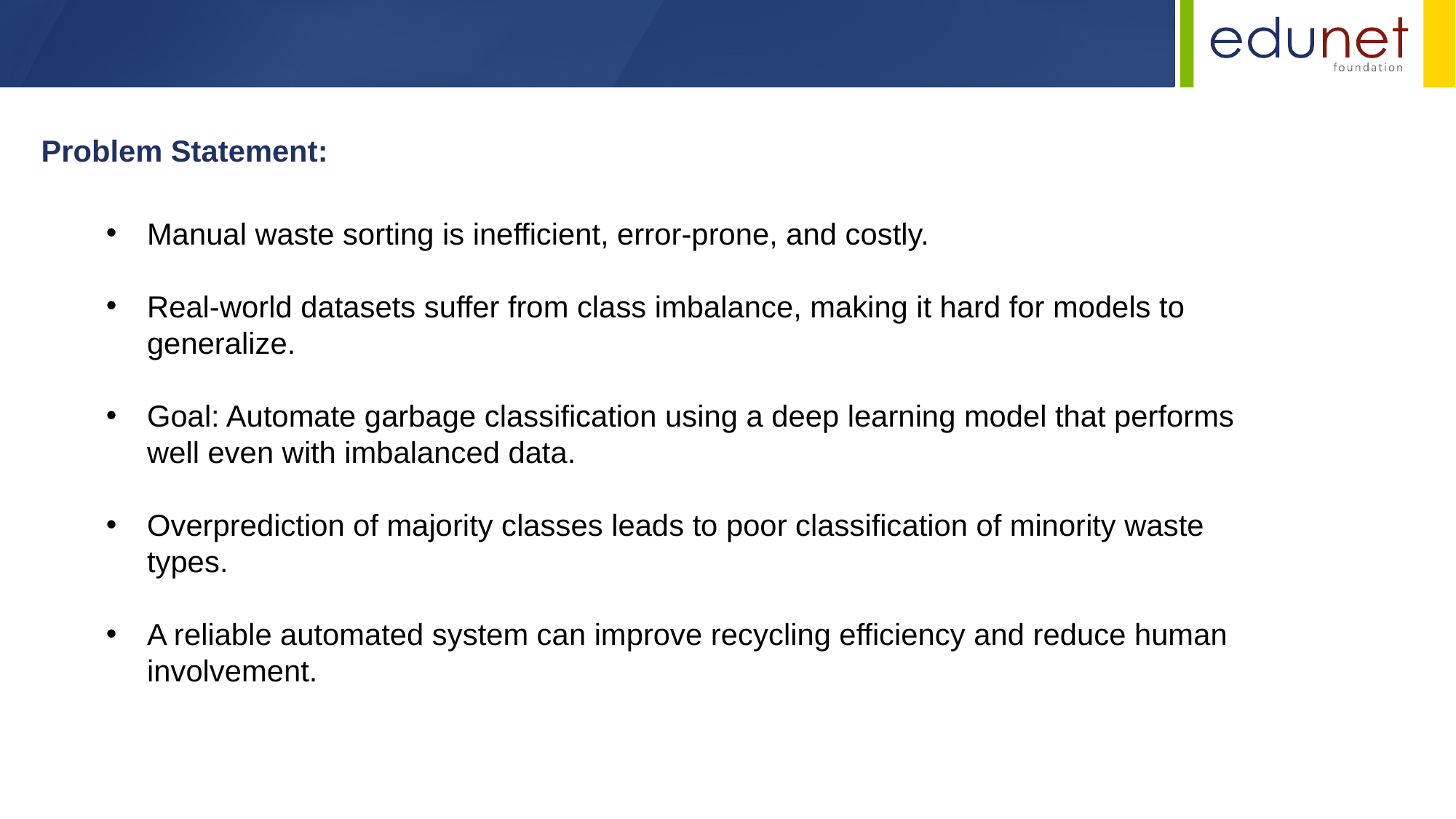

Problem Statement:
Manual waste sorting is inefficient, error-prone, and costly.

Real-world datasets suffer from class imbalance, making it hard for models to generalize.

Goal: Automate garbage classification using a deep learning model that performs well even with imbalanced data.

Overprediction of majority classes leads to poor classification of minority waste types.

A reliable automated system can improve recycling efficiency and reduce human involvement.